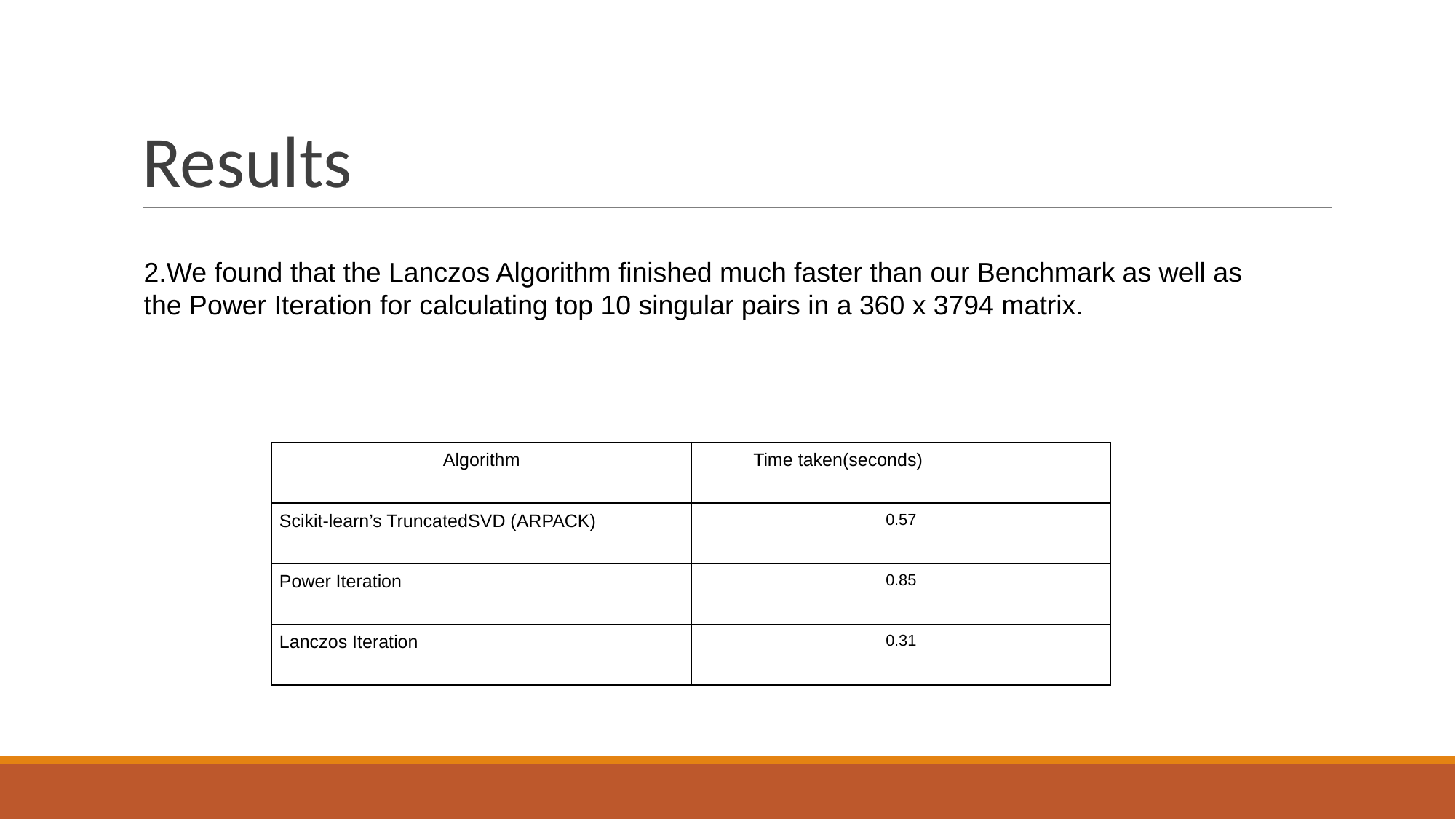

# Results
2.We found that the Lanczos Algorithm finished much faster than our Benchmark as well as the Power Iteration for calculating top 10 singular pairs in a 360 x 3794 matrix.

| Algorithm | Time taken(seconds) |
| --- | --- |
| Scikit-learn’s TruncatedSVD (ARPACK) | 0.57 |
| Power Iteration | 0.85 |
| Lanczos Iteration | 0.31 |